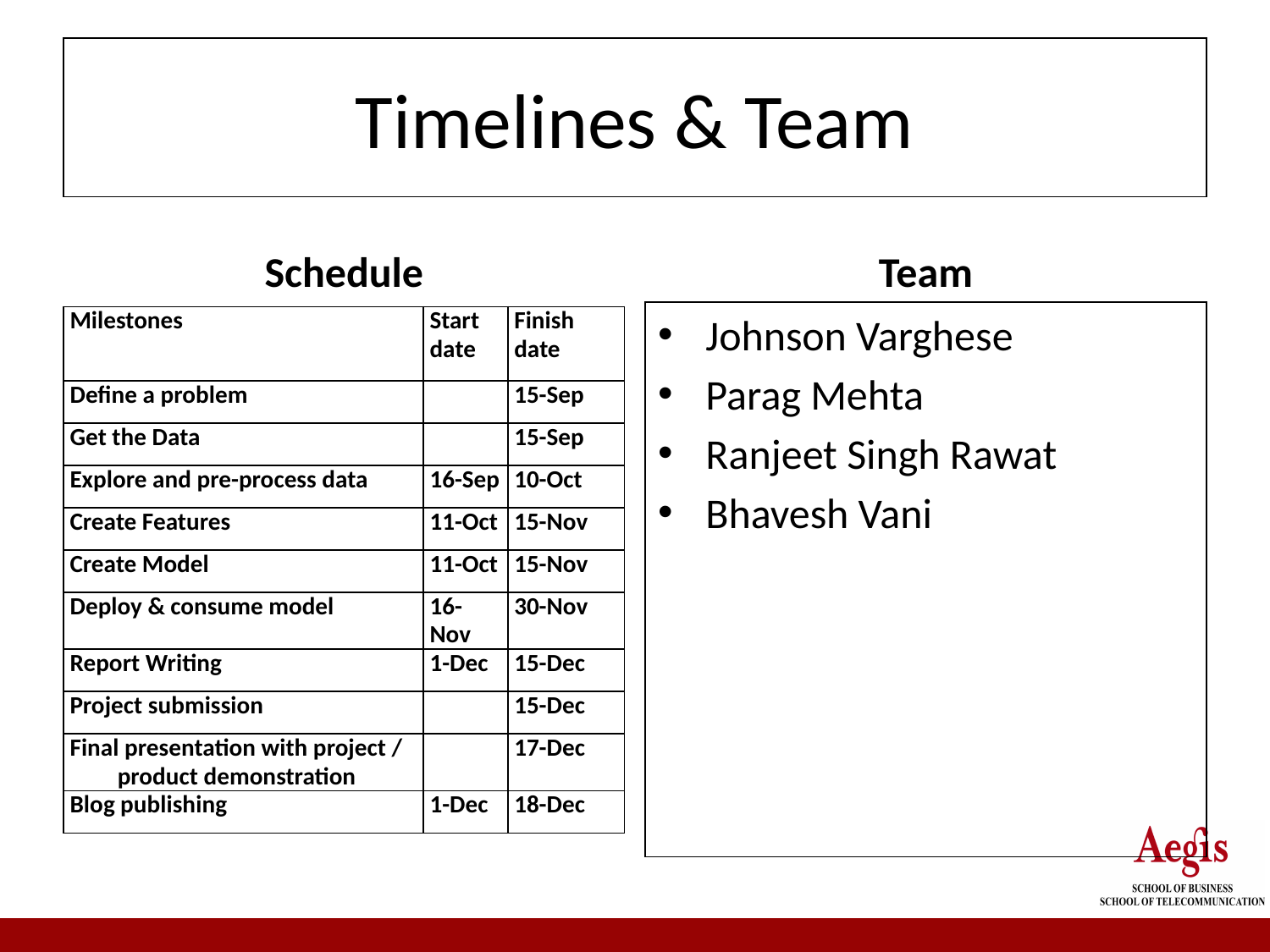

# Timelines & Team
Schedule
Team
Johnson Varghese
Parag Mehta
Ranjeet Singh Rawat
Bhavesh Vani
| Milestones | Start date | Finish date |
| --- | --- | --- |
| Define a problem |  | 15-Sep |
| Get the Data |  | 15-Sep |
| Explore and pre-process data | 16-Sep | 10-Oct |
| Create Features | 11-Oct | 15-Nov |
| Create Model | 11-Oct | 15-Nov |
| Deploy & consume model | 16-Nov | 30-Nov |
| Report Writing | 1-Dec | 15-Dec |
| Project submission |  | 15-Dec |
| Final presentation with project / product demonstration |  | 17-Dec |
| Blog publishing | 1-Dec | 18-Dec |